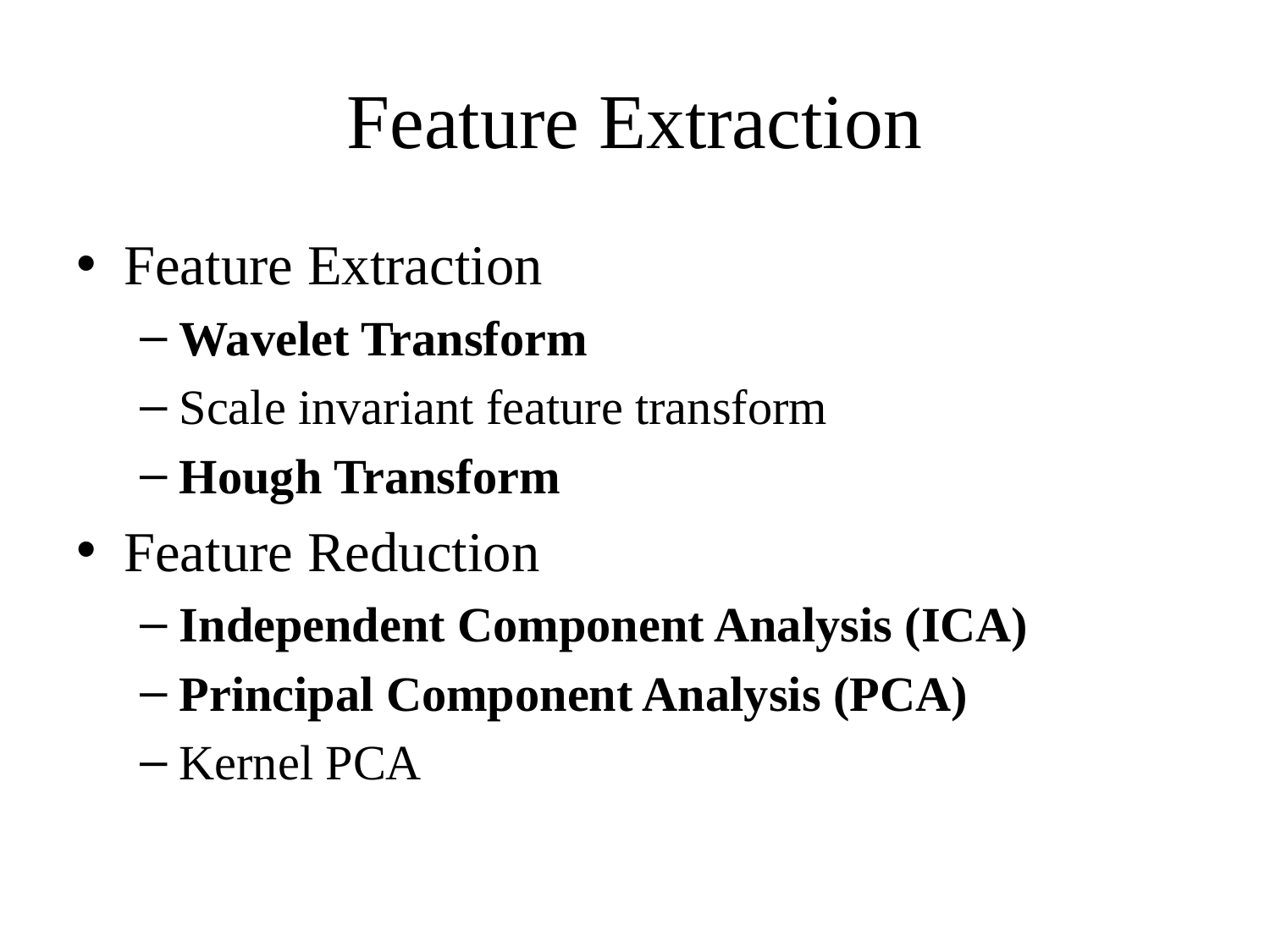

# Feature Extraction
Feature Extraction
Wavelet Transform
Scale invariant feature transform
Hough Transform
Feature Reduction
Independent Component Analysis (ICA)
Principal Component Analysis (PCA)
Kernel PCA